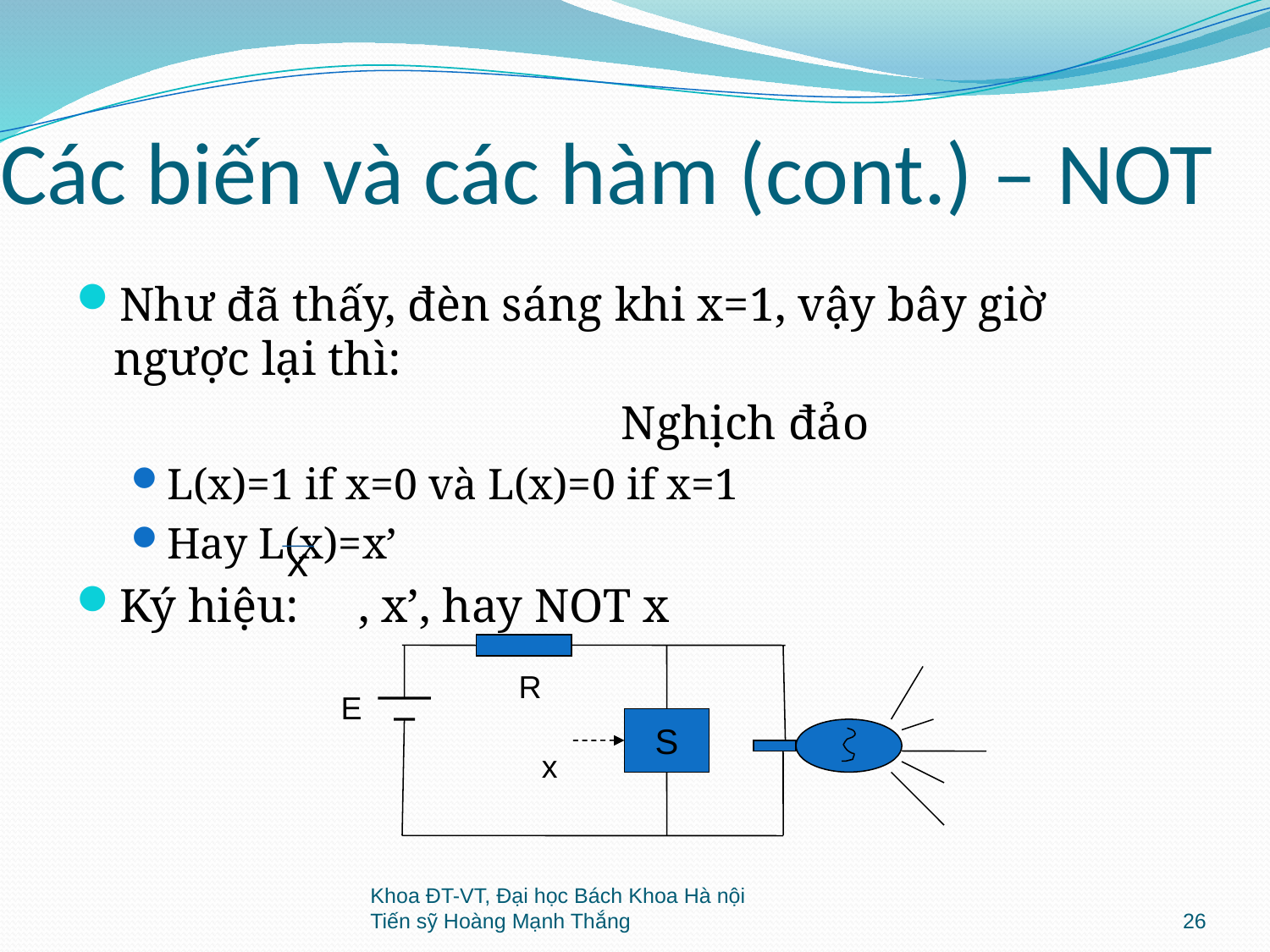

# Các biến và các hàm (cont.) – NOT
Như đã thấy, đèn sáng khi x=1, vậy bây giờ ngược lại thì:
                                              Nghịch đảo
L(x)=1 if x=0 và L(x)=0 if x=1
Hay L(x)=x’
Ký hiệu:     , x’, hay NOT x
x

R
E

S

x

Khoa ĐT-VT, Đại học Bách Khoa Hà nội           Tiến sỹ Hoàng Mạnh Thắng
26